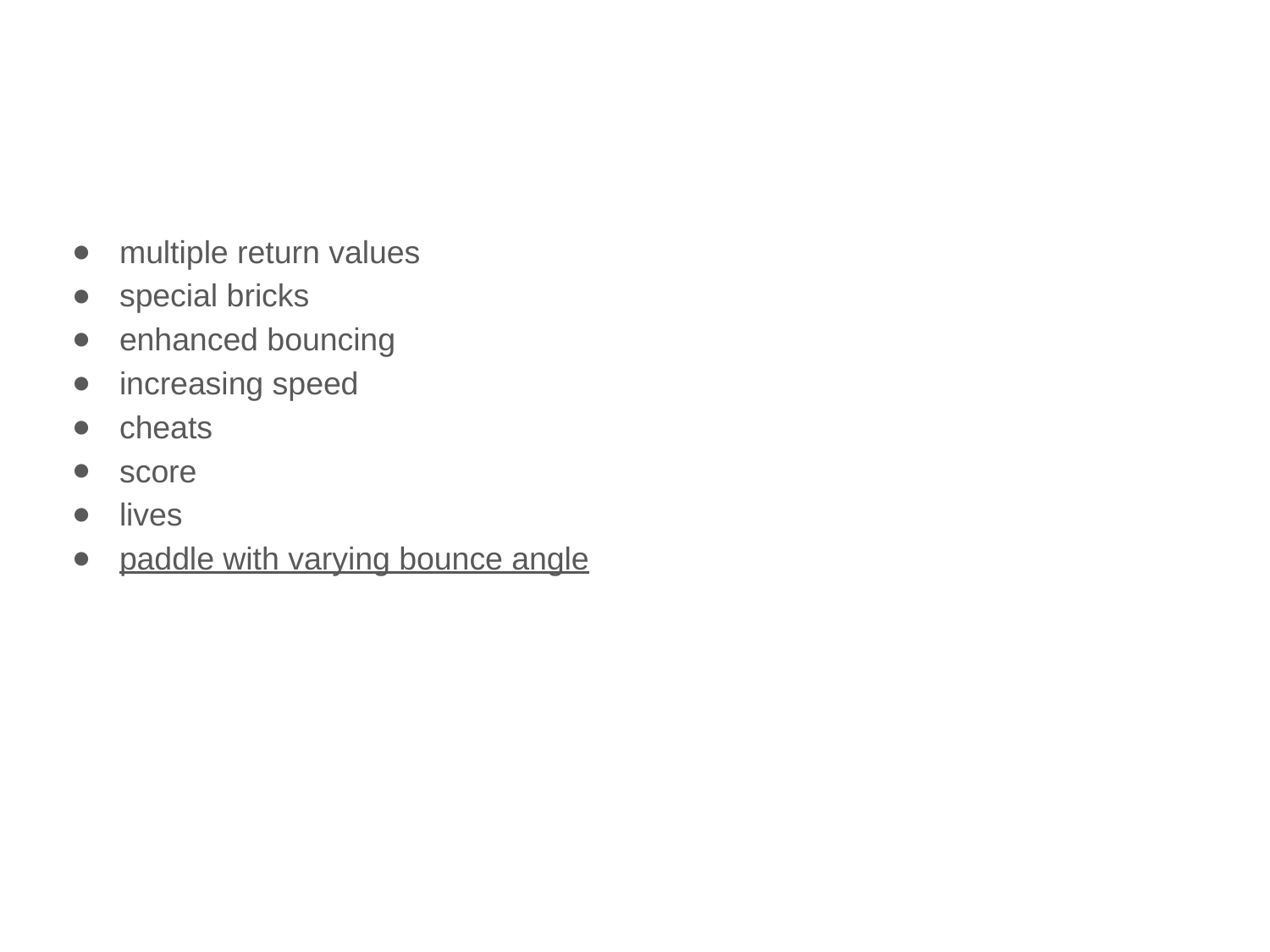

multiple return values
special bricks
enhanced bouncing
increasing speed
cheats
score
lives
paddle with varying bounce angle